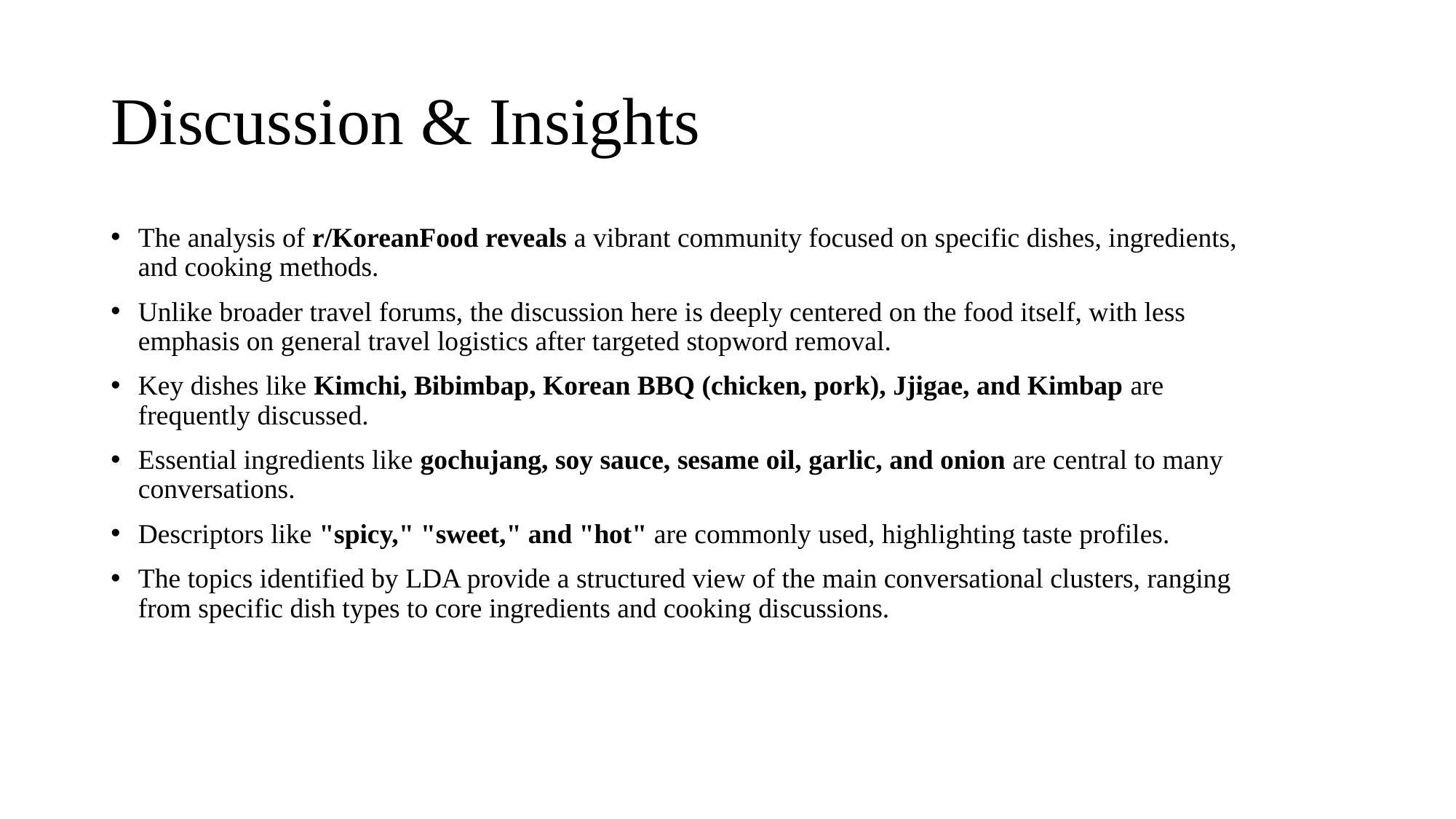

# Discussion & Insights
The analysis of r/KoreanFood reveals a vibrant community focused on specific dishes, ingredients, and cooking methods.
Unlike broader travel forums, the discussion here is deeply centered on the food itself, with less emphasis on general travel logistics after targeted stopword removal.
Key dishes like Kimchi, Bibimbap, Korean BBQ (chicken, pork), Jjigae, and Kimbap are frequently discussed.
Essential ingredients like gochujang, soy sauce, sesame oil, garlic, and onion are central to many conversations.
Descriptors like "spicy," "sweet," and "hot" are commonly used, highlighting taste profiles.
The topics identified by LDA provide a structured view of the main conversational clusters, ranging from specific dish types to core ingredients and cooking discussions.